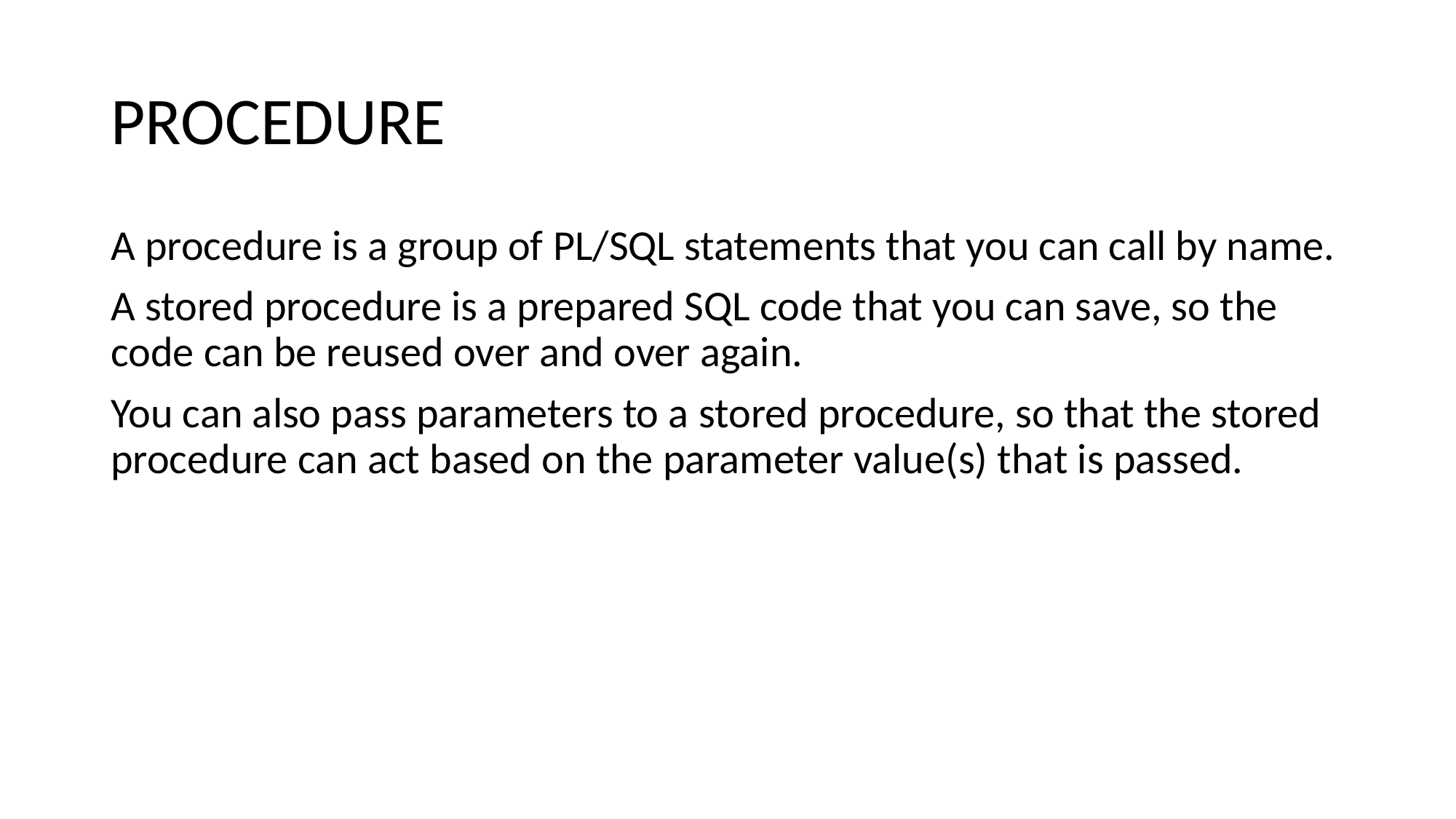

# PROCEDURE
A procedure is a group of PL/SQL statements that you can call by name.
A stored procedure is a prepared SQL code that you can save, so the code can be reused over and over again.
You can also pass parameters to a stored procedure, so that the stored procedure can act based on the parameter value(s) that is passed.